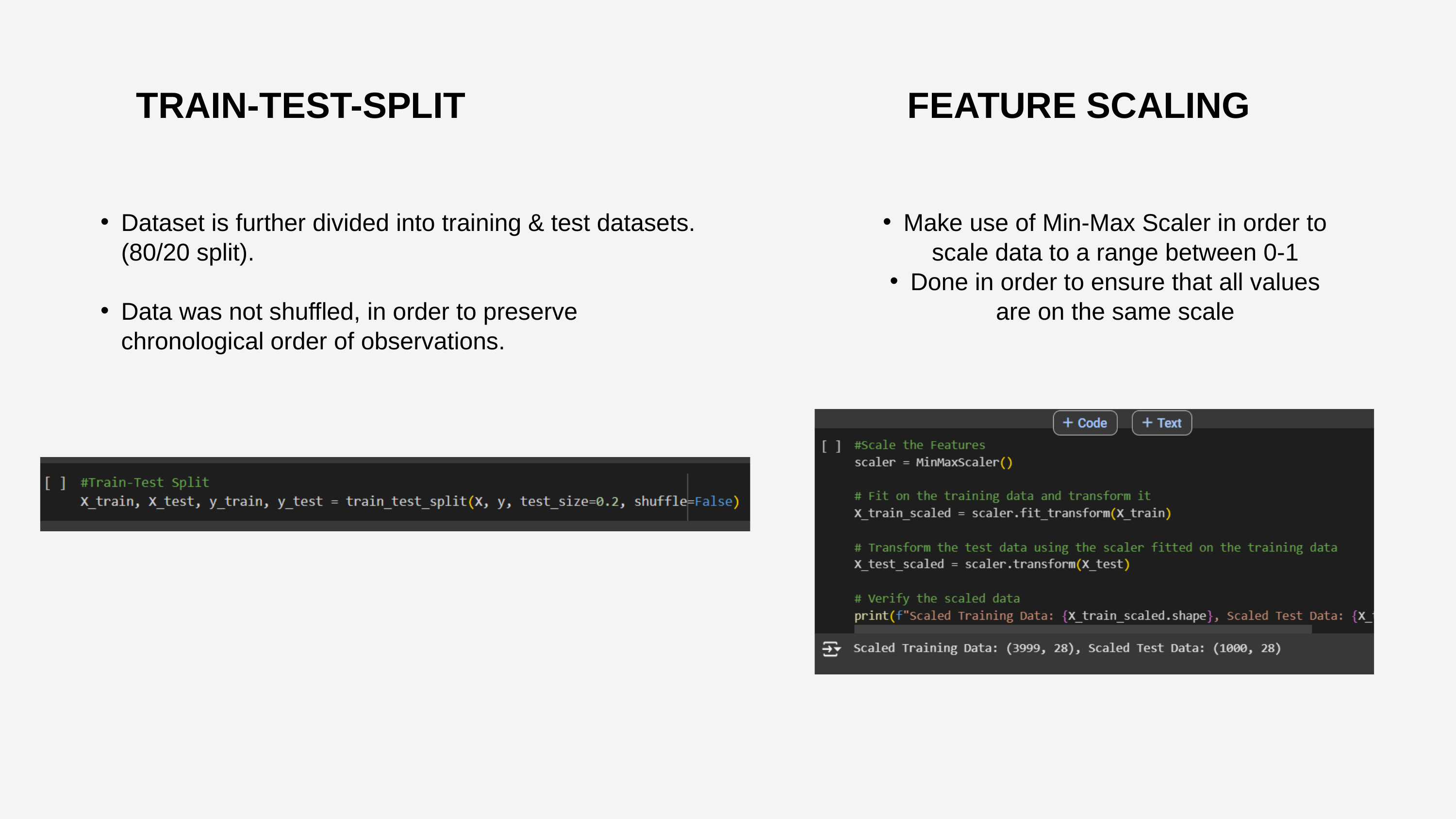

TRAIN-TEST-SPLIT
FEATURE SCALING
Dataset is further divided into training & test datasets.(80/20 split).

Data was not shuffled, in order to preserve chronological order of observations.
Make use of Min-Max Scaler in order to scale data to a range between 0-1
Done in order to ensure that all values are on the same scale